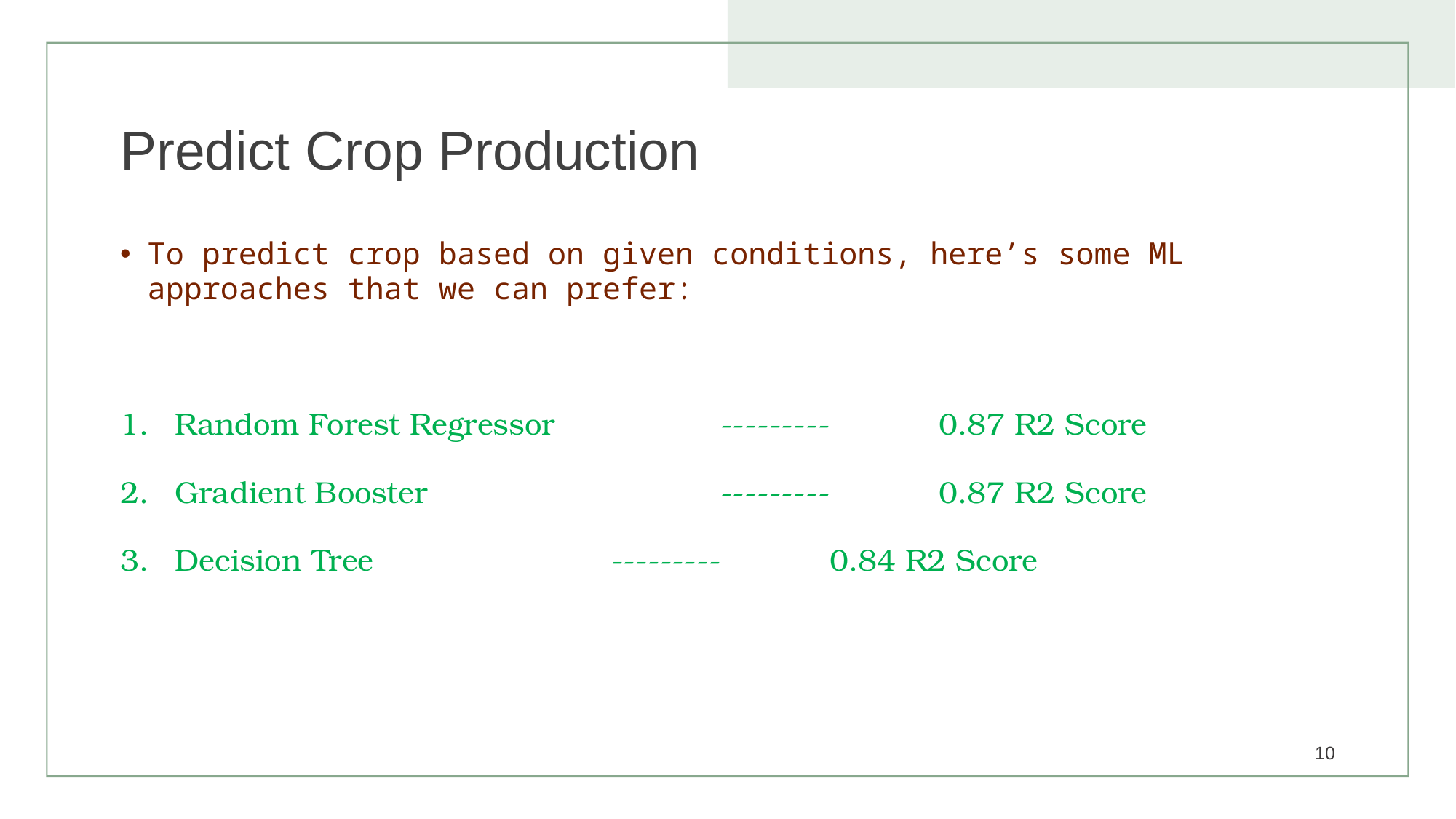

# Predict Crop Production
To predict crop based on given conditions, here’s some ML approaches that we can prefer:

Random Forest Regressor	 	--------- 	0.87 R2 Score
Gradient Booster 			--------- 	0.87 R2 Score
Decision Tree 			--------- 	0.84 R2 Score
10